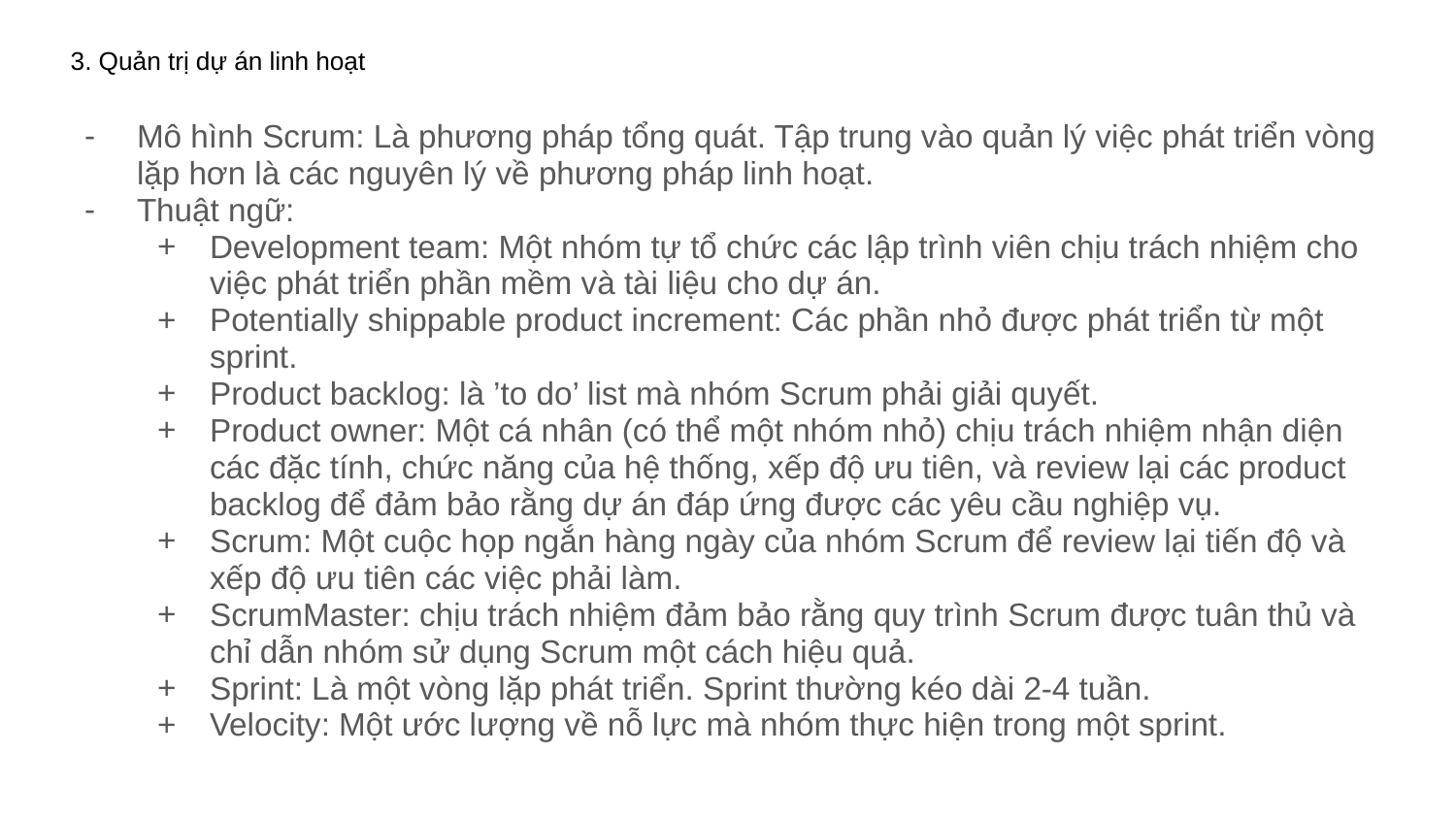

# 3. Quản trị dự án linh hoạt

Mô hình Scrum: Là phương pháp tổng quát. Tập trung vào quản lý việc phát triển vòng lặp hơn là các nguyên lý về phương pháp linh hoạt.
Thuật ngữ:
Development team: Một nhóm tự tổ chức các lập trình viên chịu trách nhiệm cho việc phát triển phần mềm và tài liệu cho dự án.
Potentially shippable product increment: Các phần nhỏ được phát triển từ một sprint.
Product backlog: là ’to do’ list mà nhóm Scrum phải giải quyết.
Product owner: Một cá nhân (có thể một nhóm nhỏ) chịu trách nhiệm nhận diện các đặc tính, chức năng của hệ thống, xếp độ ưu tiên, và review lại các product backlog để đảm bảo rằng dự án đáp ứng được các yêu cầu nghiệp vụ.
Scrum: Một cuộc họp ngắn hàng ngày của nhóm Scrum để review lại tiến độ và xếp độ ưu tiên các việc phải làm.
ScrumMaster: chịu trách nhiệm đảm bảo rằng quy trình Scrum được tuân thủ và chỉ dẫn nhóm sử dụng Scrum một cách hiệu quả.
Sprint: Là một vòng lặp phát triển. Sprint thường kéo dài 2-4 tuần.
Velocity: Một ước lượng về nỗ lực mà nhóm thực hiện trong một sprint.